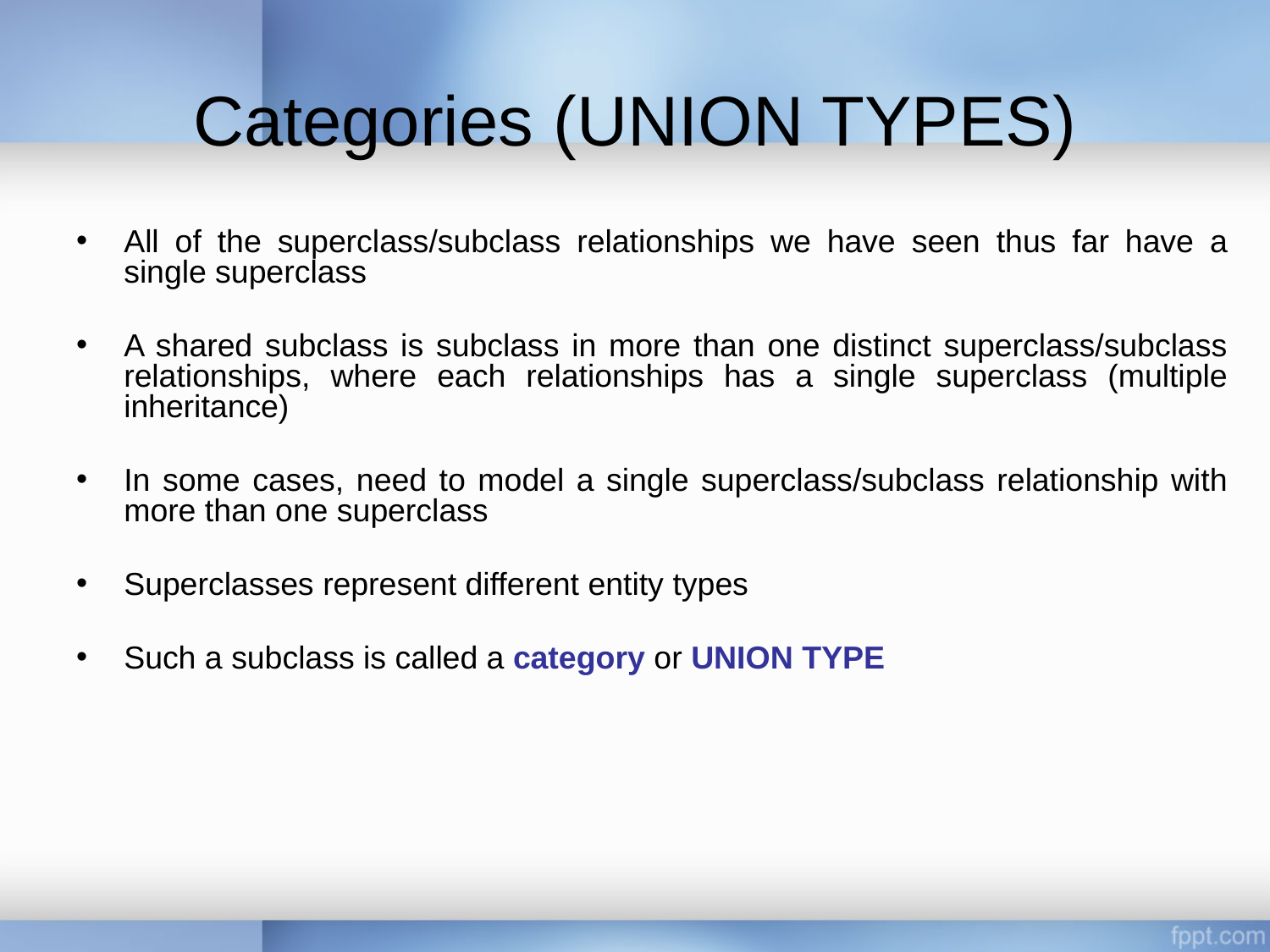

# Categories (UNION TYPES)
All of the superclass/subclass relationships we have seen thus far have a single superclass

A shared subclass is subclass in more than one distinct superclass/subclass relationships, where each relationships has a single superclass (multiple inheritance)

In some cases, need to model a single superclass/subclass relationship with more than one superclass

Superclasses represent different entity types

Such a subclass is called a category or UNION TYPE